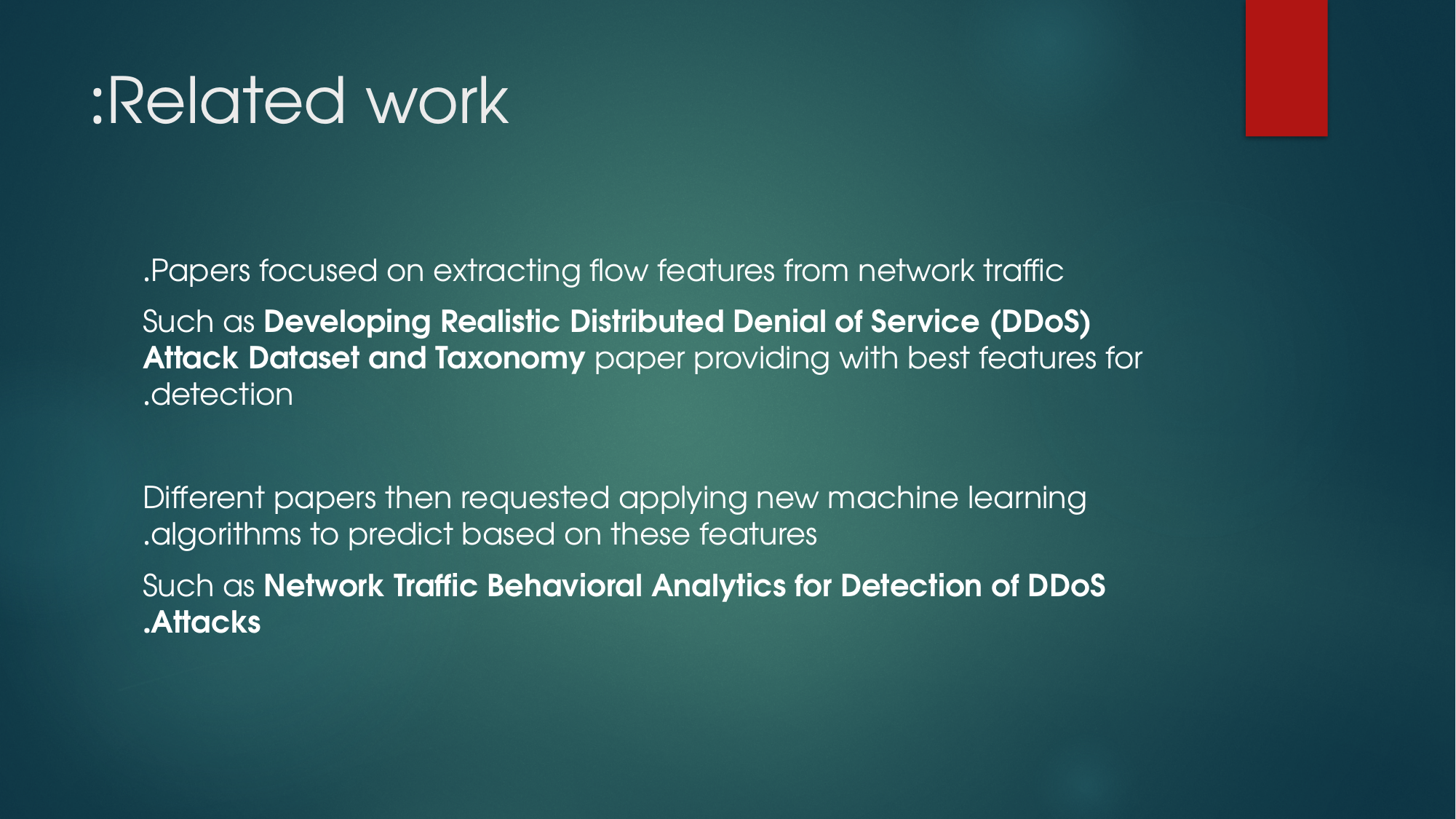

# Related work:
Papers focused on extracting flow features from network traffic.
Such as Developing Realistic Distributed Denial of Service (DDoS) Attack Dataset and Taxonomy paper providing with best features for detection.

Different papers then requested applying new machine learning algorithms to predict based on these features.
Such as Network Traffic Behavioral Analytics for Detection of DDoS Attacks.